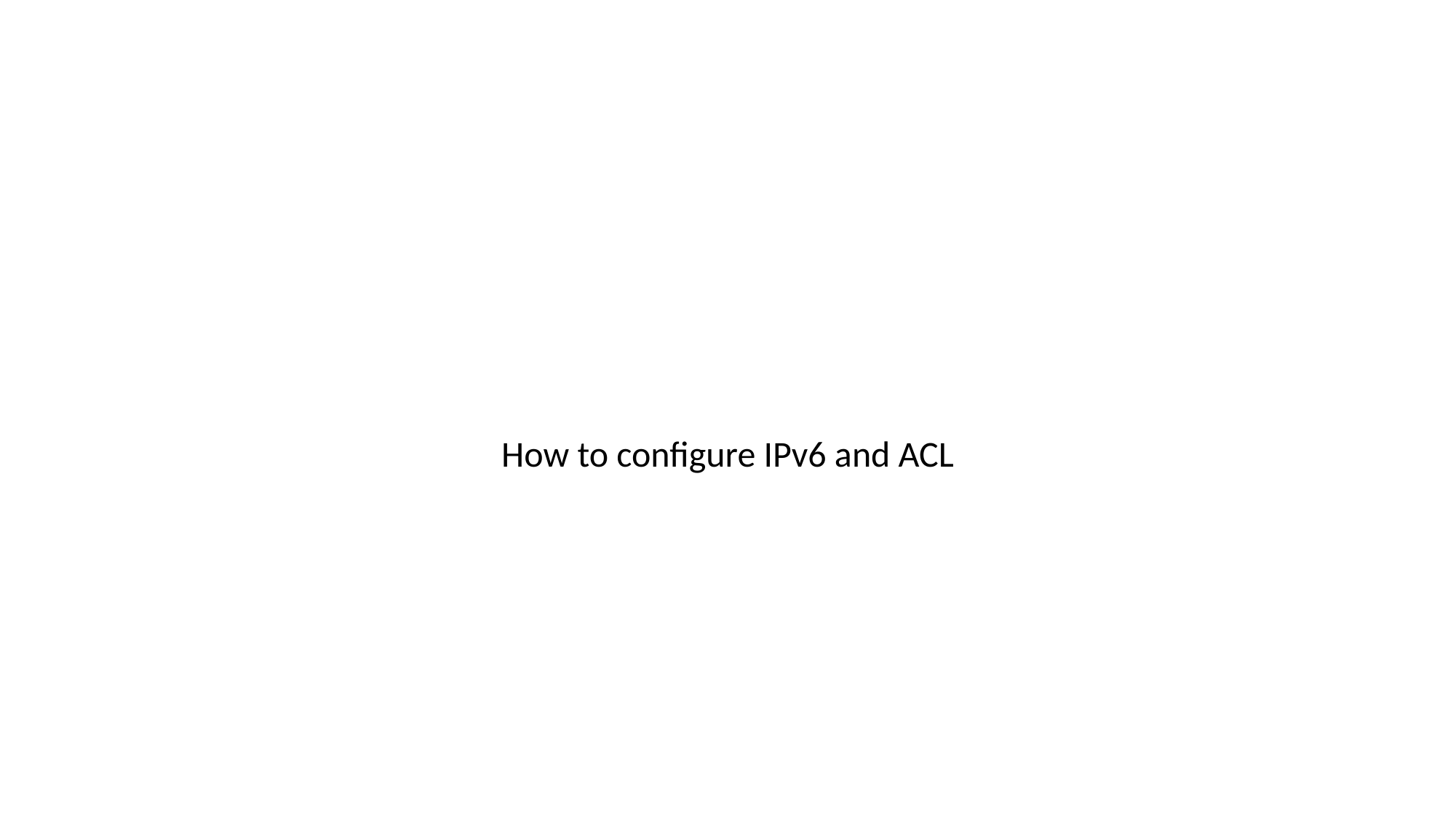

#
How to configure IPv6 and ACL